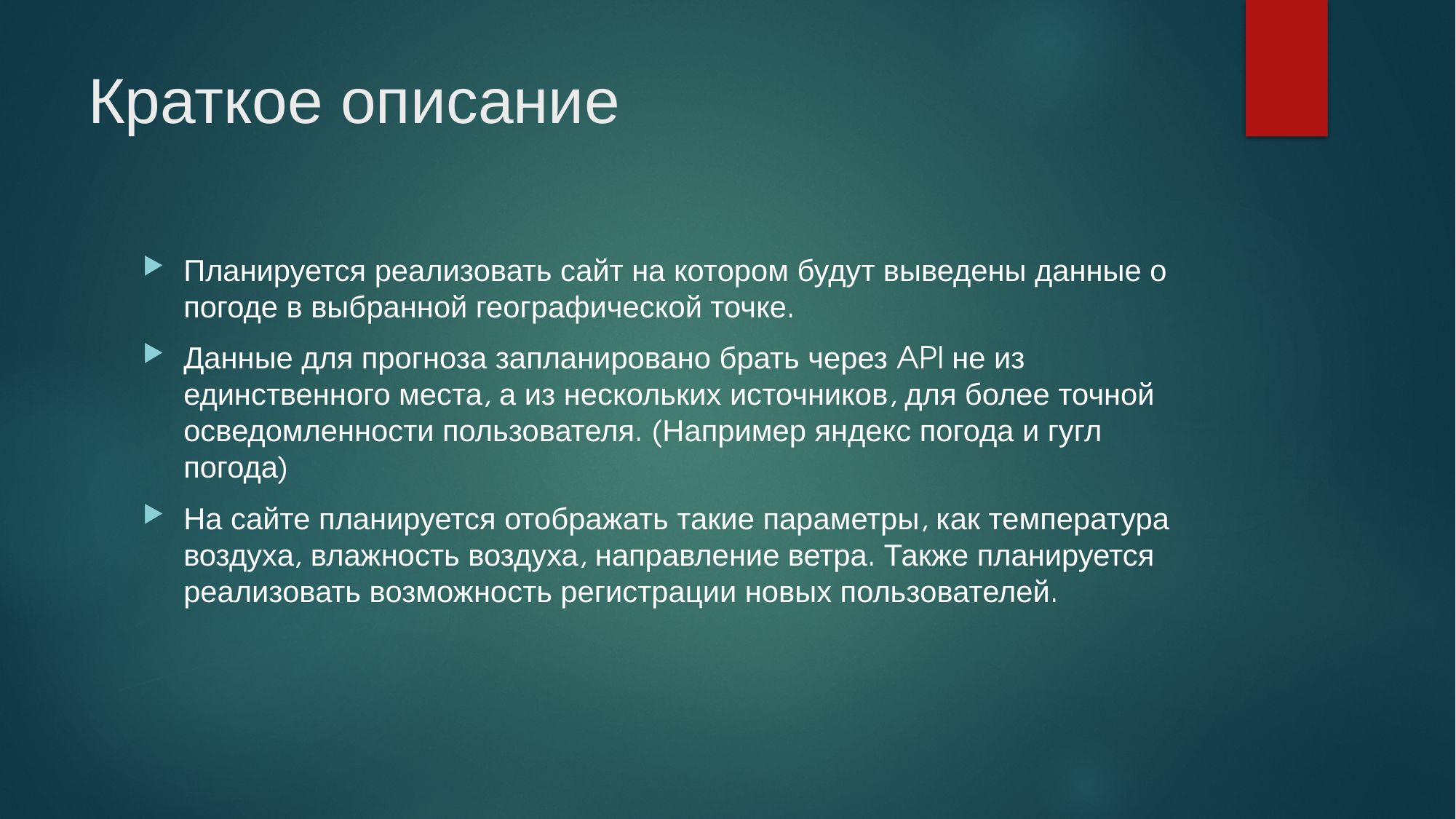

# Краткое описание
Планируется реализовать сайт на котором будут выведены данные о погоде в выбранной географической точке.
Данные для прогноза запланировано брать через API не из единственного места, а из нескольких источников, для более точной осведомленности пользователя. (Например яндекс погода и гугл погода)
На сайте планируется отображать такие параметры, как температура воздуха, влажность воздуха, направление ветра. Также планируется реализовать возможность регистрации новых пользователей.